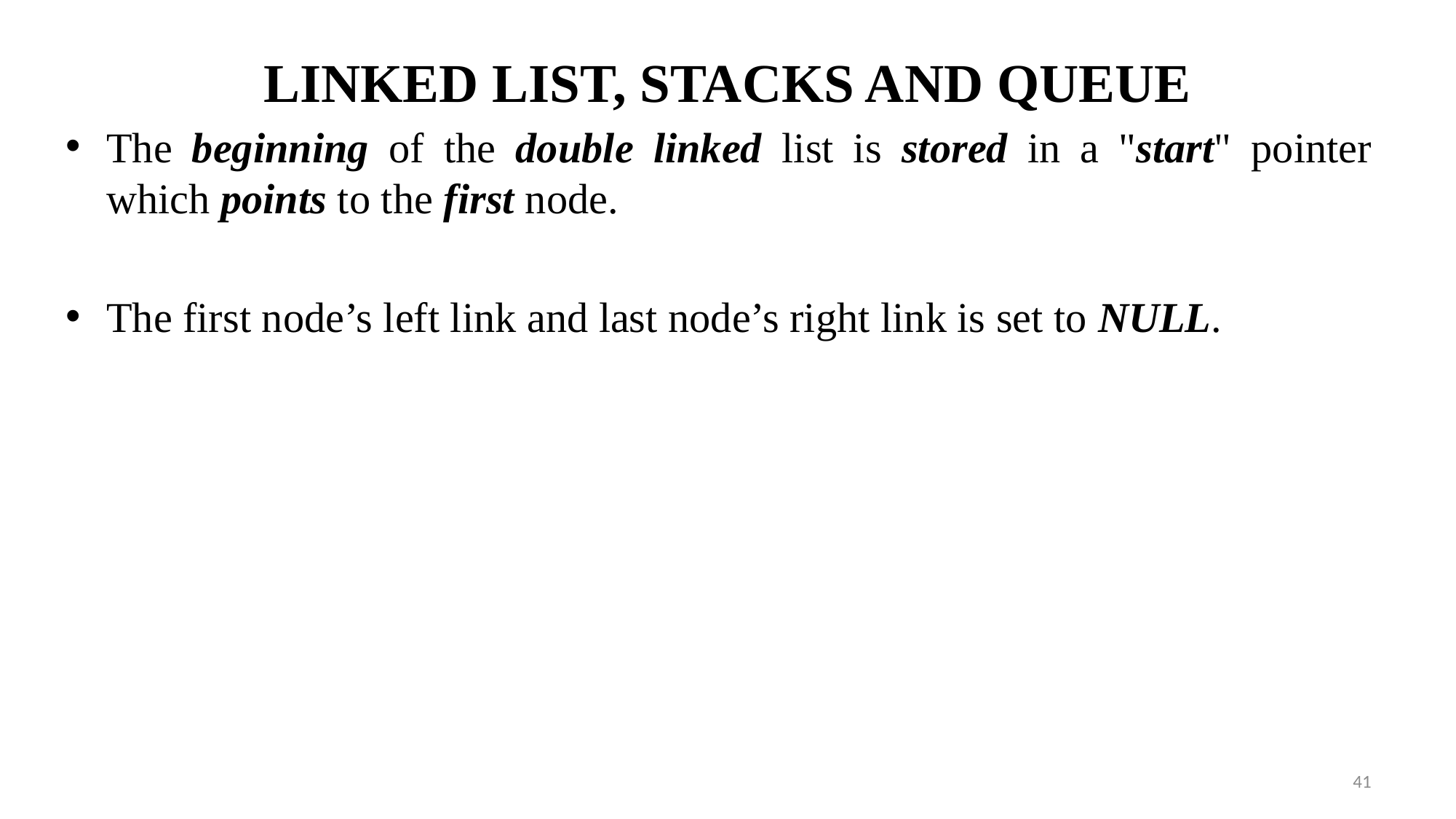

# LINKED LIST, STACKS AND QUEUE
The beginning of the double linked list is stored in a "start" pointer which points to the first node.

The first node’s left link and last node’s right link is set to NULL.

41